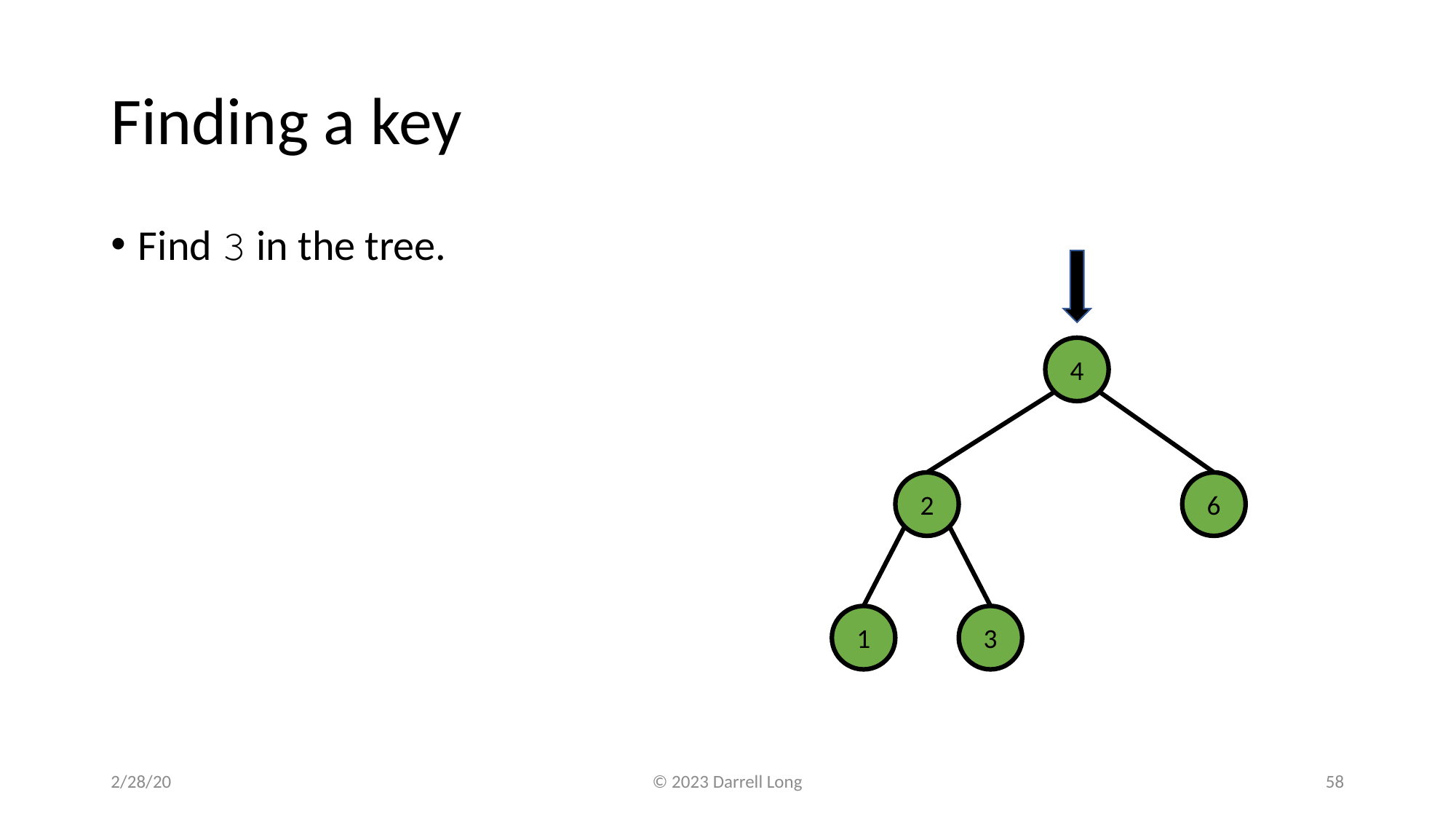

# Finding a key
Find 3 in the tree.

4
2
6
1
3
2/28/20
© 2023 Darrell Long
58